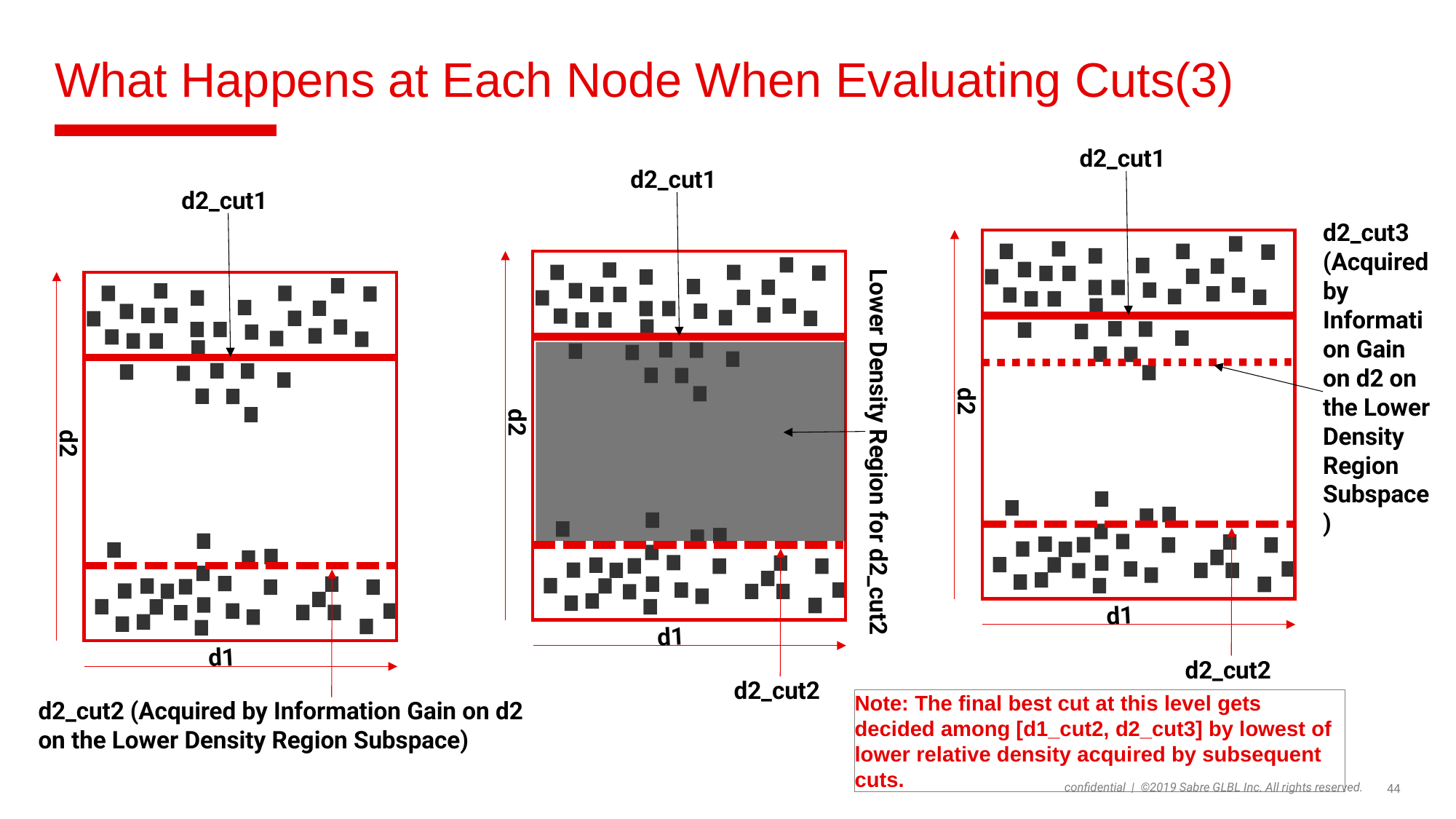

# What Happens at Each Node When Evaluating Cuts(3)
d2_cut1
d2_cut1
d2_cut1
d2_cut3 (Acquired by Information Gain on d2 on the Lower Density Region Subspace)

d2

d2
d2
Lower Density Region for d2_cut2

d1

d1
d1
d2_cut2
d2_cut2
Note: The final best cut at this level gets decided among [d1_cut2, d2_cut3] by lowest of lower relative density acquired by subsequent cuts.
d2_cut2 (Acquired by Information Gain on d2 on the Lower Density Region Subspace)